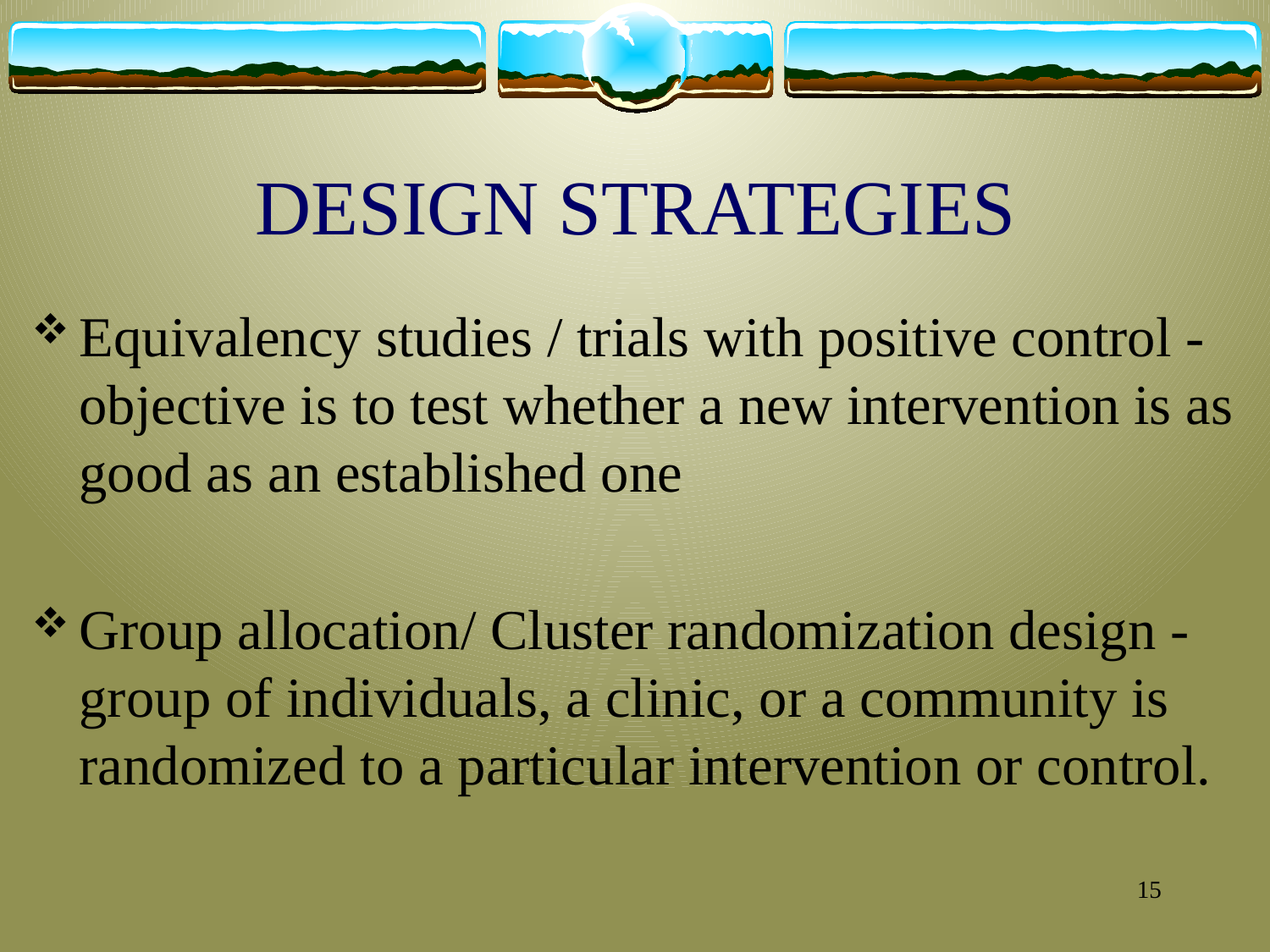

# DESIGN STRATEGIES
Equivalency studies / trials with positive control - objective is to test whether a new intervention is as good as an established one

Group allocation/ Cluster randomization design - group of individuals, a clinic, or a community is randomized to a particular intervention or control.

15